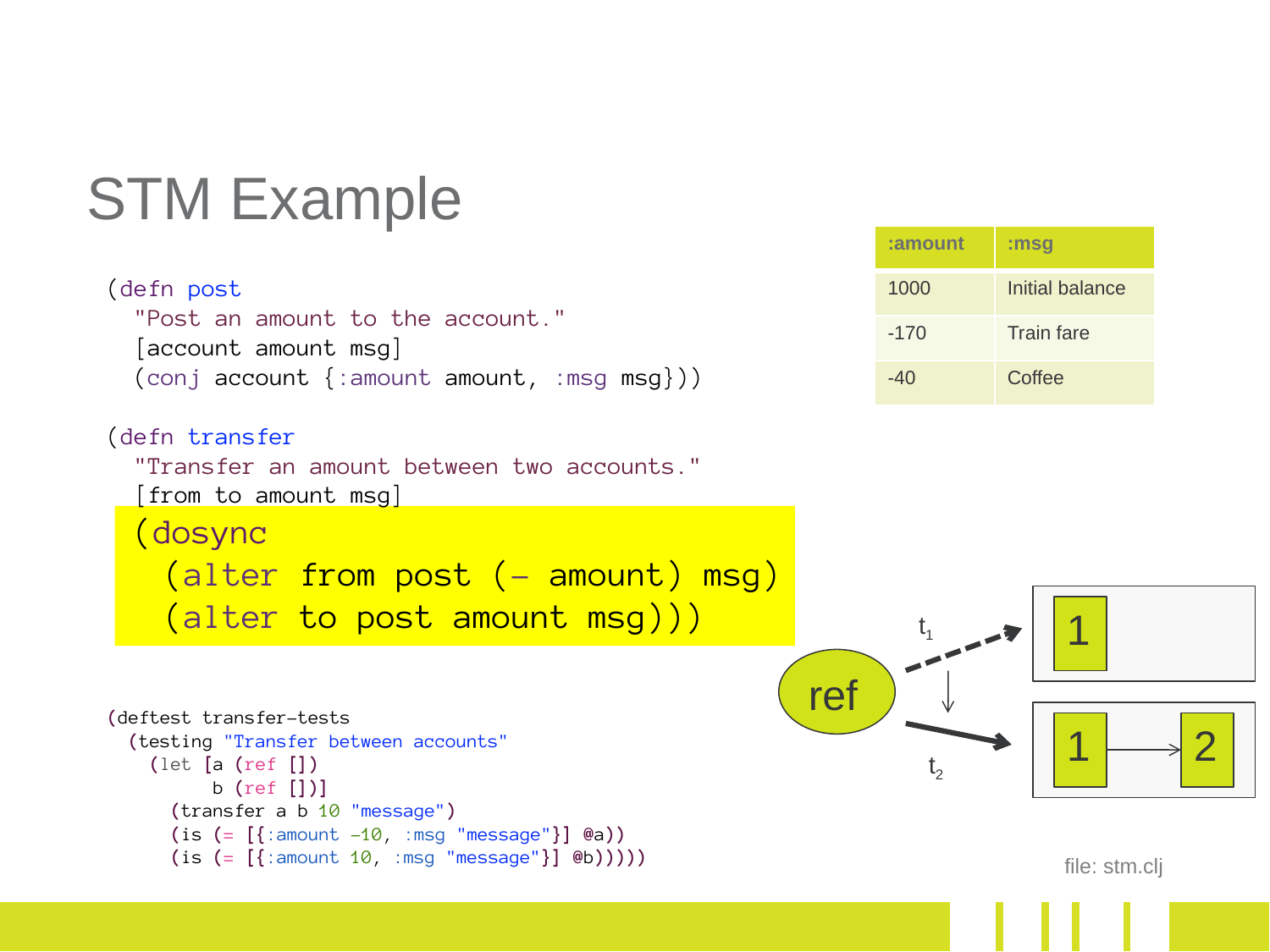

# STM Example
| :amount | :msg |
| --- | --- |
| 1000 | Initial balance |
| -170 | Train fare |
| -40 | Coffee |
(defn post
  "Post an amount to the account."
  [account amount msg]
  (conj account {:amount amount, :msg msg}))

(defn transfer
  "Transfer an amount between two accounts."
  [from to amount msg]
  (dosync
   (alter from post (- amount) msg)
   (alter to post amount msg)))

1
t1
ref
(deftest transfer-tests
  (testing "Transfer between accounts"
    (let [a (ref [])
          b (ref [])]
      (transfer a b 10 "message")
      (is (= [{:amount -10, :msg "message"}] @a))
      (is (= [{:amount 10, :msg "message"}] @b)))))

1
2
t2
file: stm.clj